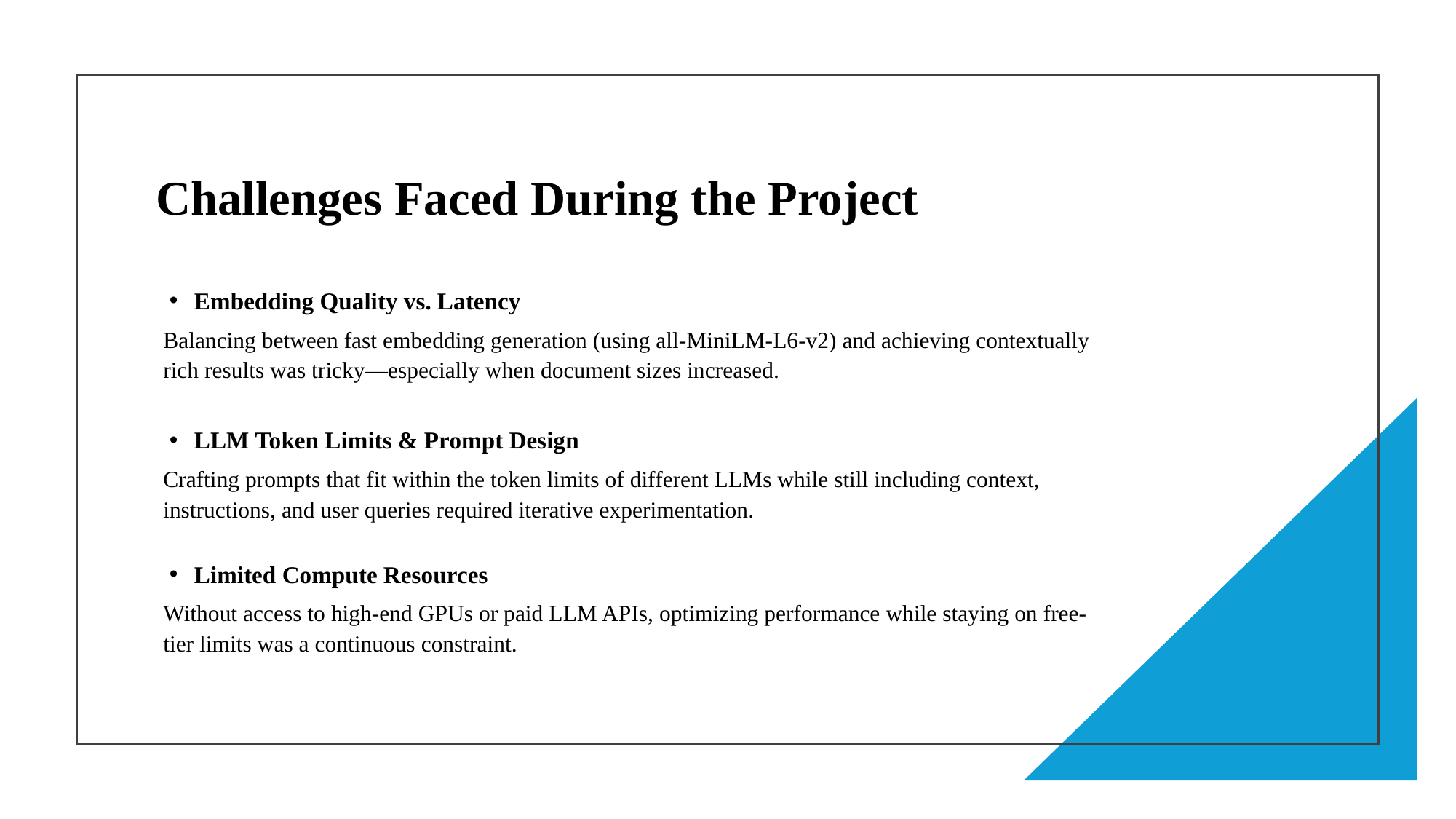

Challenges Faced During the Project
Embedding Quality vs. Latency
Balancing between fast embedding generation (using all-MiniLM-L6-v2) and achieving contextually rich results was tricky—especially when document sizes increased.

LLM Token Limits & Prompt Design
Crafting prompts that fit within the token limits of different LLMs while still including context, instructions, and user queries required iterative experimentation.

Limited Compute Resources
Without access to high-end GPUs or paid LLM APIs, optimizing performance while staying on free-tier limits was a continuous constraint.